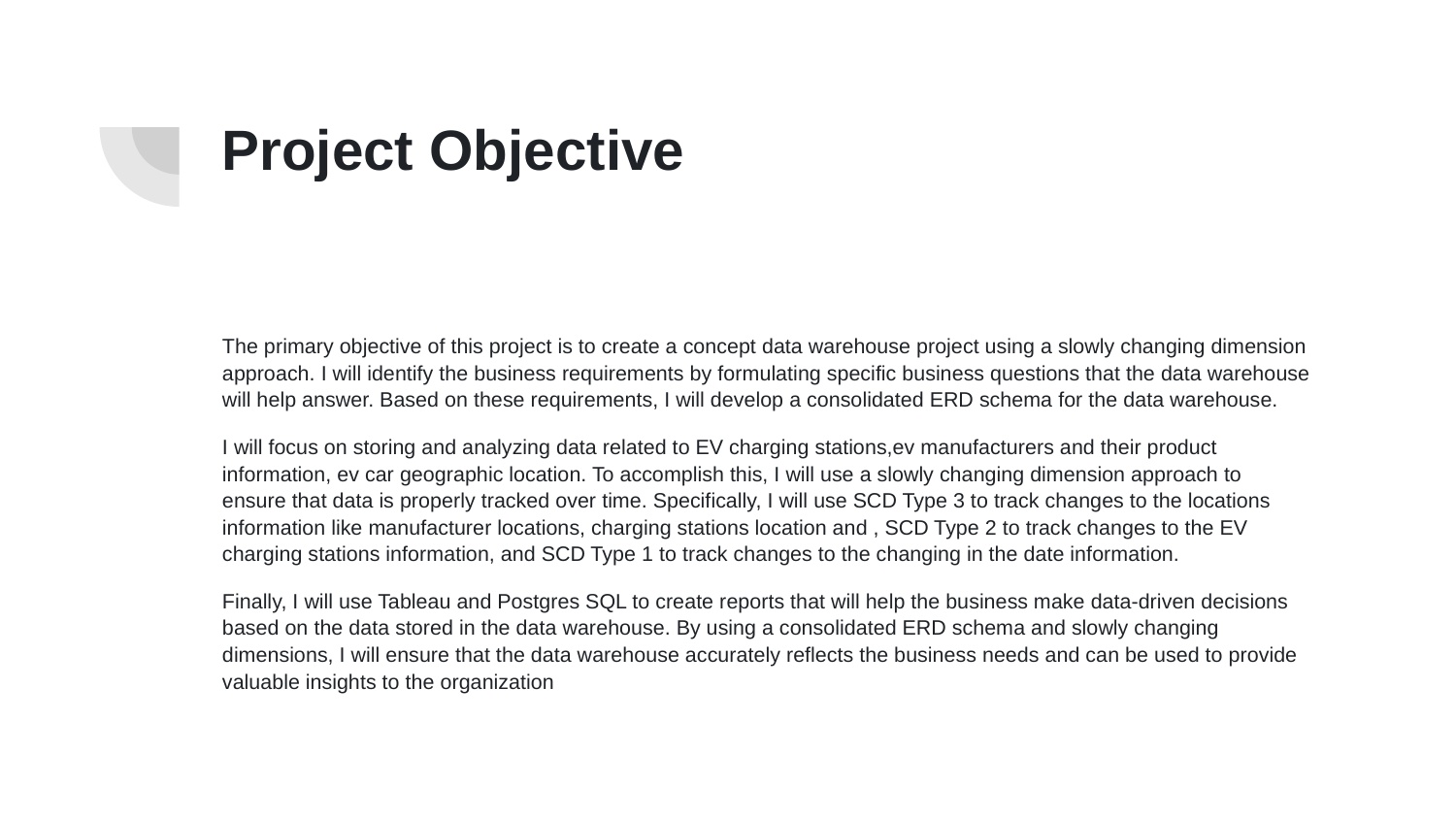

# Project Objective
The primary objective of this project is to create a concept data warehouse project using a slowly changing dimension approach. I will identify the business requirements by formulating specific business questions that the data warehouse will help answer. Based on these requirements, I will develop a consolidated ERD schema for the data warehouse.
I will focus on storing and analyzing data related to EV charging stations,ev manufacturers and their product information, ev car geographic location. To accomplish this, I will use a slowly changing dimension approach to ensure that data is properly tracked over time. Specifically, I will use SCD Type 3 to track changes to the locations information like manufacturer locations, charging stations location and , SCD Type 2 to track changes to the EV charging stations information, and SCD Type 1 to track changes to the changing in the date information.
Finally, I will use Tableau and Postgres SQL to create reports that will help the business make data-driven decisions based on the data stored in the data warehouse. By using a consolidated ERD schema and slowly changing dimensions, I will ensure that the data warehouse accurately reflects the business needs and can be used to provide valuable insights to the organization